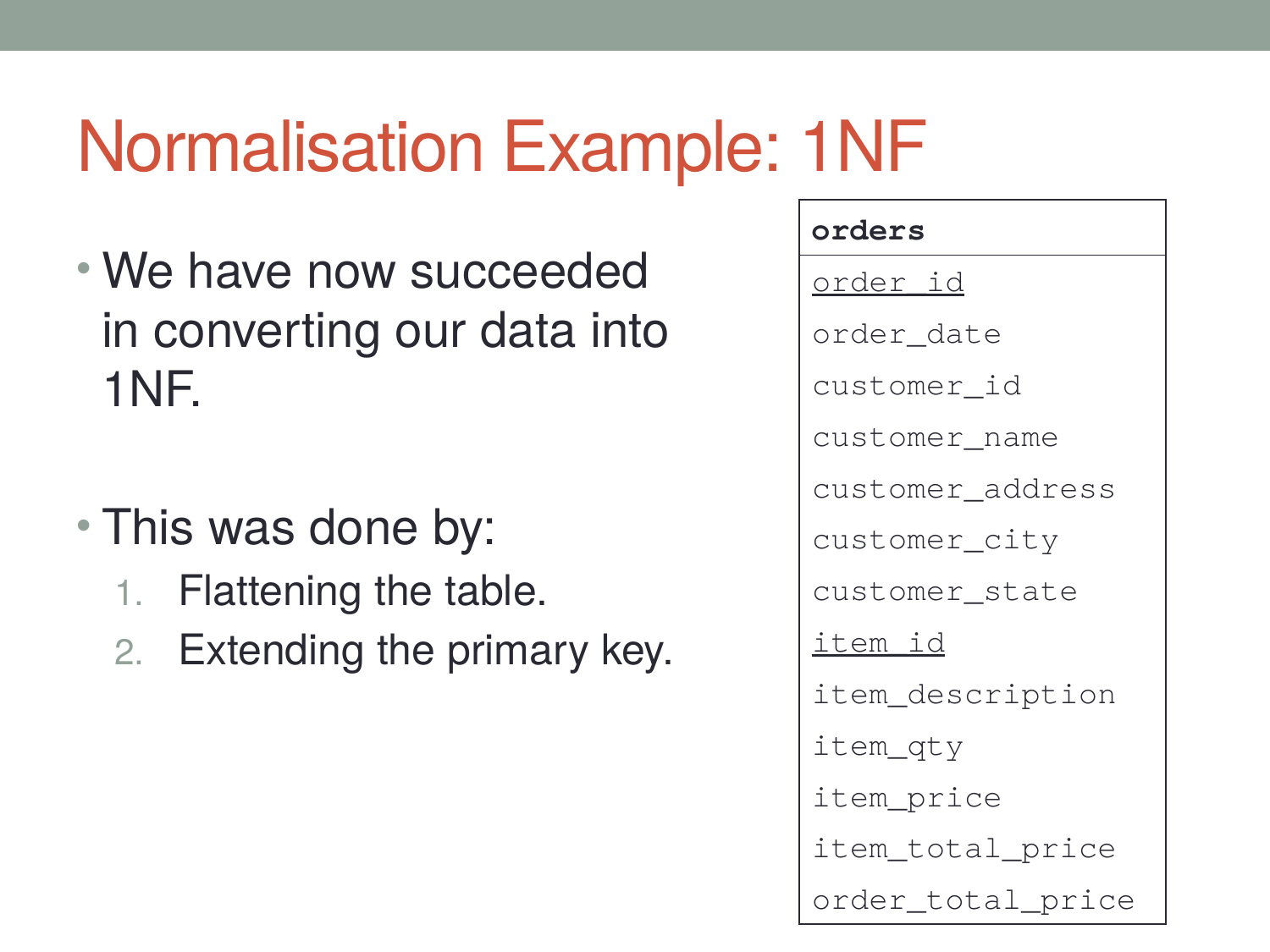

# Normalisation Example: 1NF
| orders |
| --- |
| order\_id |
| order\_date |
| customer\_id |
| customer\_name |
| customer\_address |
| customer\_city |
| customer\_state |
| item\_id |
| item\_description |
| item\_qty |
| item\_price |
| item\_total\_price |
| order\_total\_price |
We have now succeeded in converting our data into 1NF.

This was done by:
Flattening the table.
Extending the primary key.